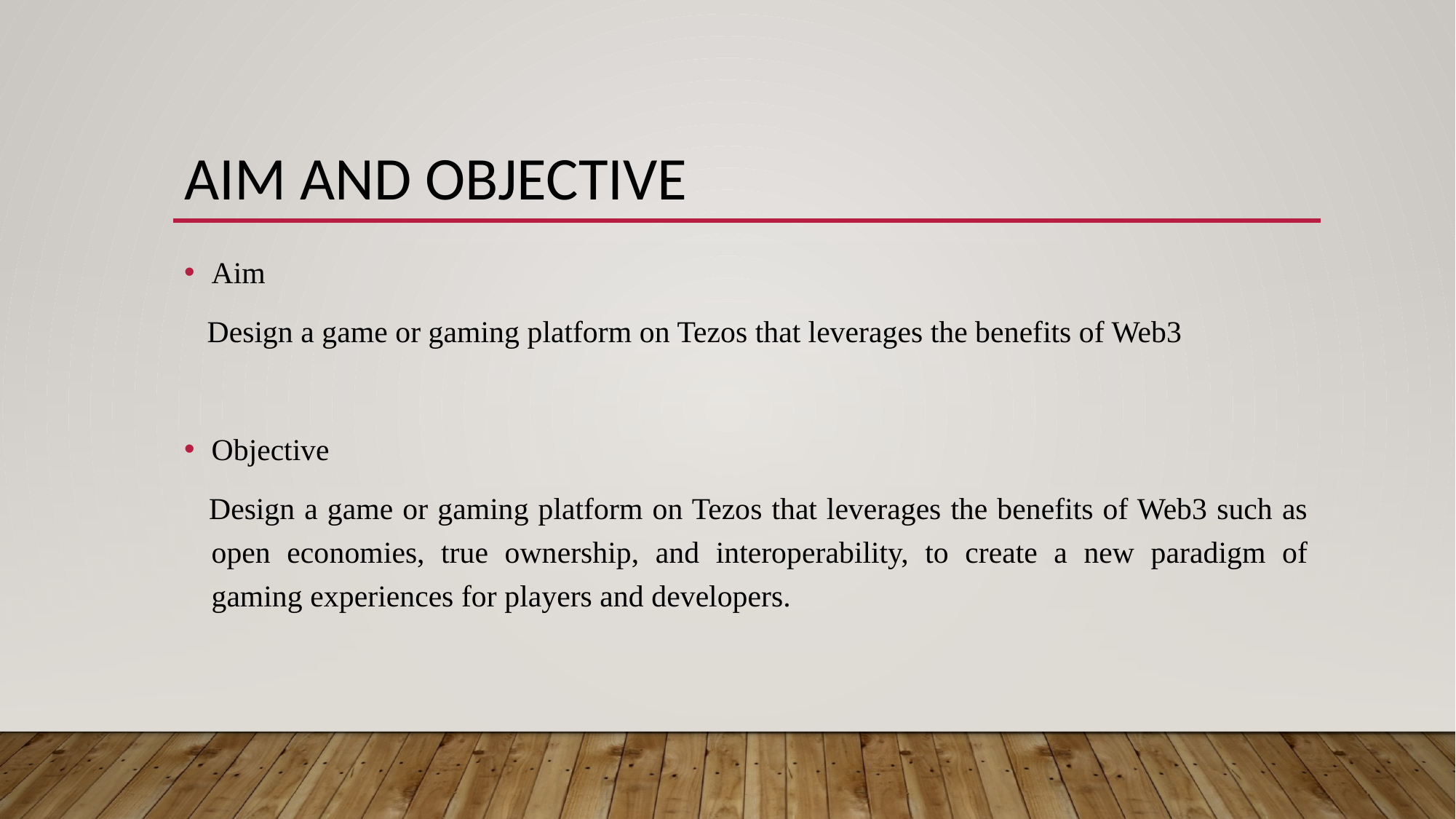

# Aim and OBjective
Aim
   Design a game or gaming platform on Tezos that leverages the benefits of Web3

Objective
   Design a game or gaming platform on Tezos that leverages the benefits of Web3 such as open economies, true ownership, and interoperability, to create a new paradigm of gaming experiences for players and developers.